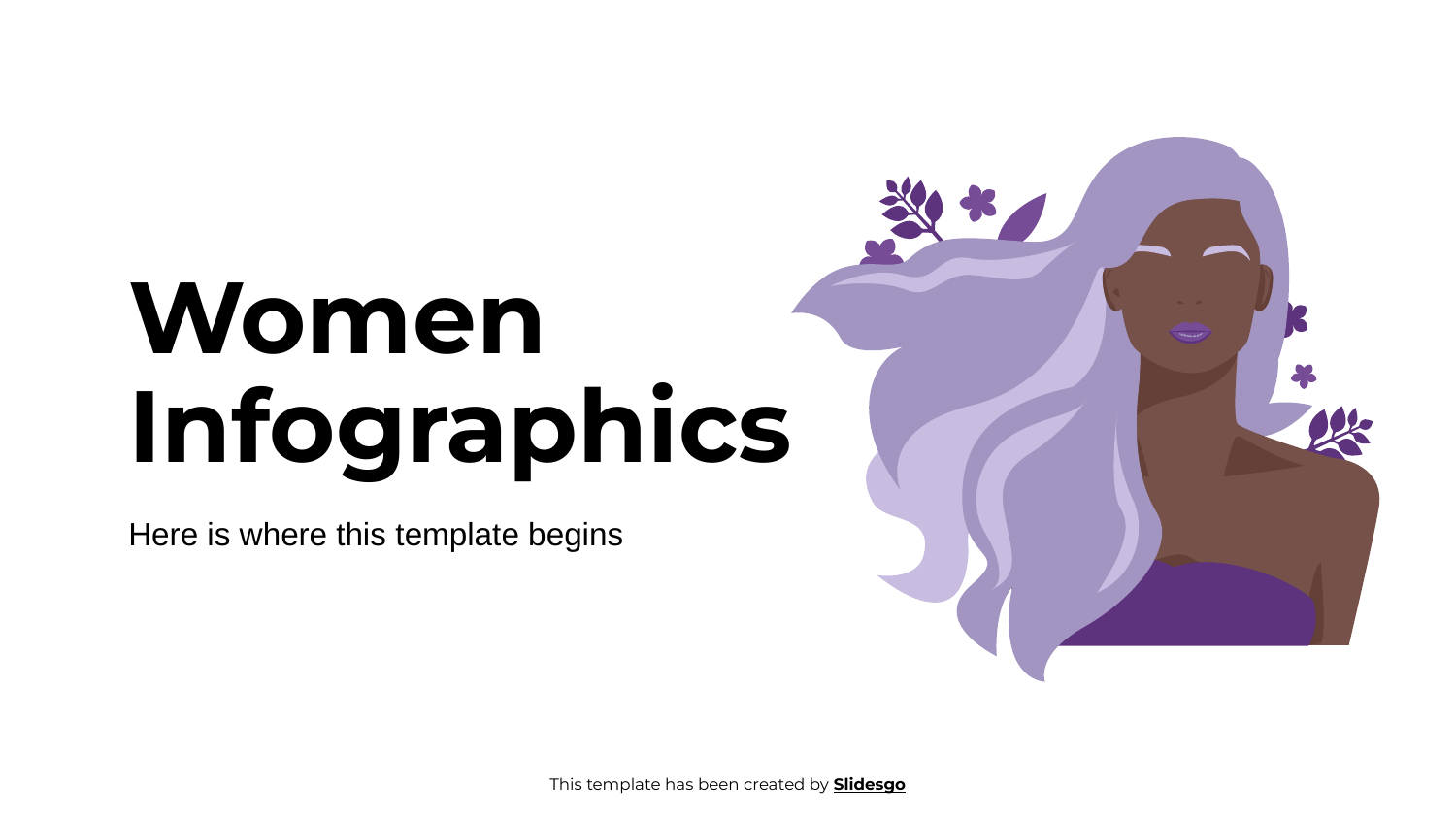

# Women Infographics
Here is where this template begins
This template has been created by Slidesgo